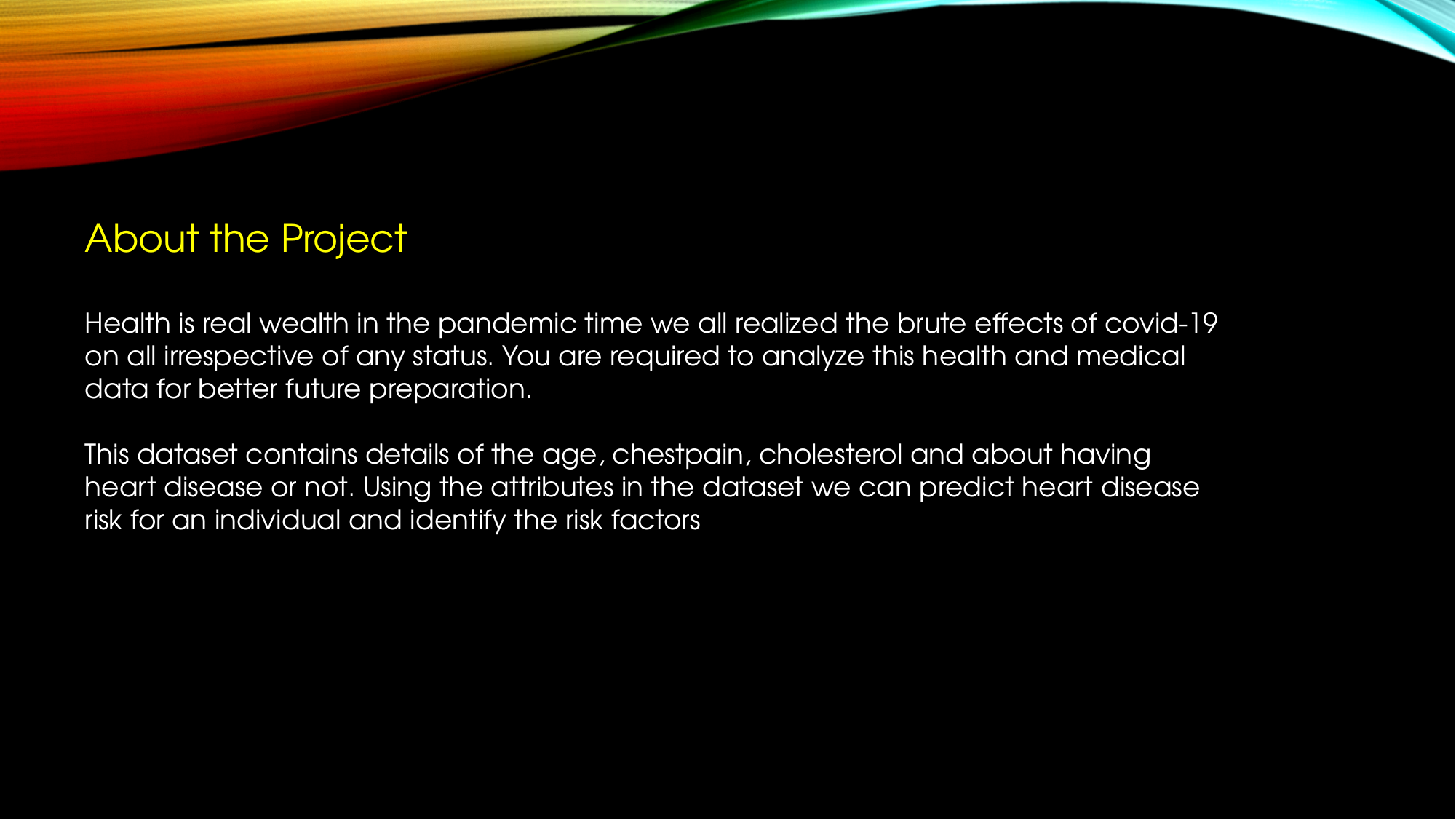

About the Project

Health is real wealth in the pandemic time we all realized the brute effects of covid-19 on all irrespective of any status. You are required to analyze this health and medical data for better future preparation.

This dataset contains details of the age, chestpain, cholesterol and about having heart disease or not. Using the attributes in the dataset we can predict heart disease risk for an individual and identify the risk factors